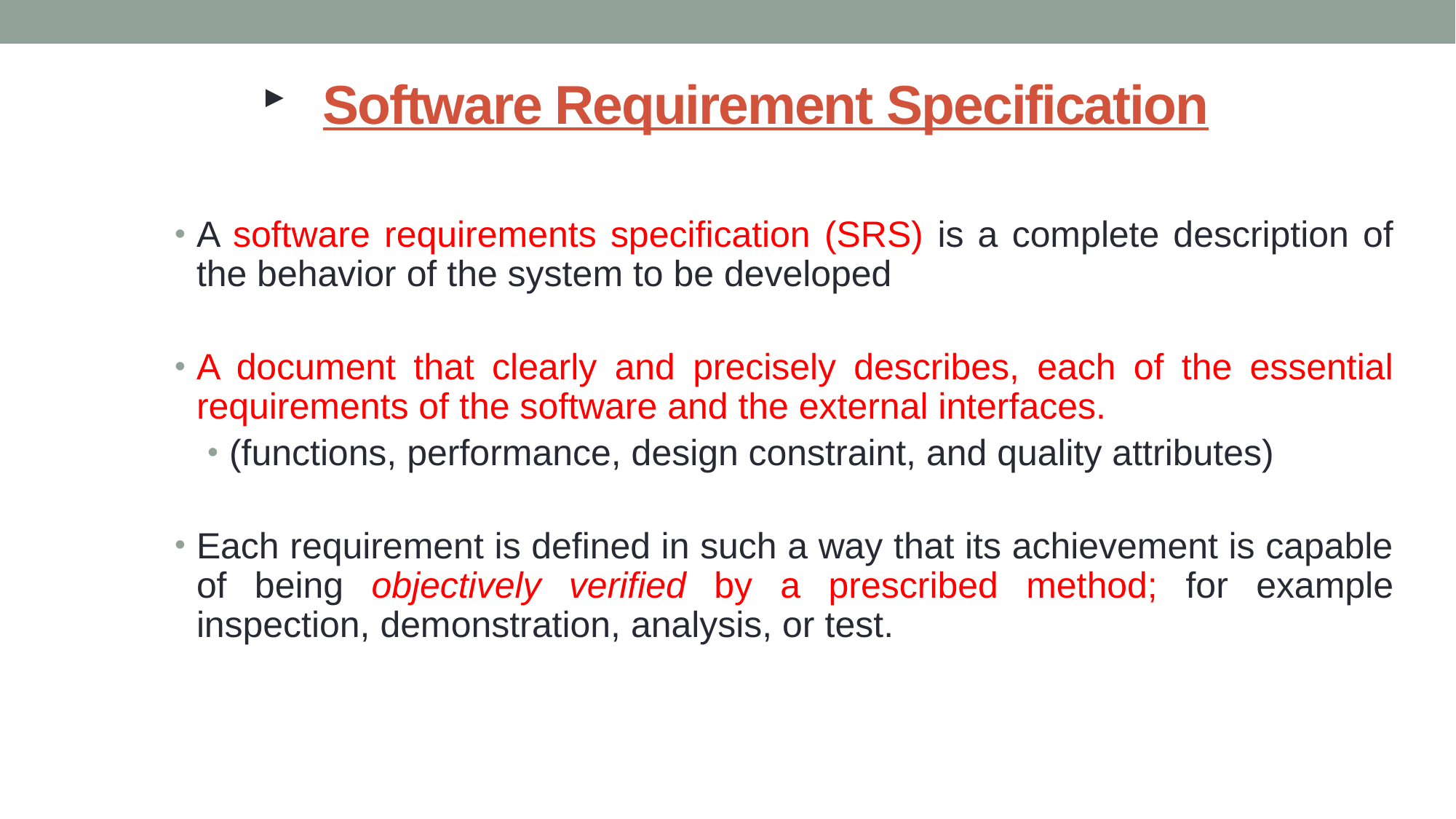

# Software Requirement Specification
A software requirements specification (SRS) is a complete description of the behavior of the system to be developed

A document that clearly and precisely describes, each of the essential requirements of the software and the external interfaces.
(functions, performance, design constraint, and quality attributes)

Each requirement is defined in such a way that its achievement is capable of being objectively verified by a prescribed method; for example inspection, demonstration, analysis, or test.